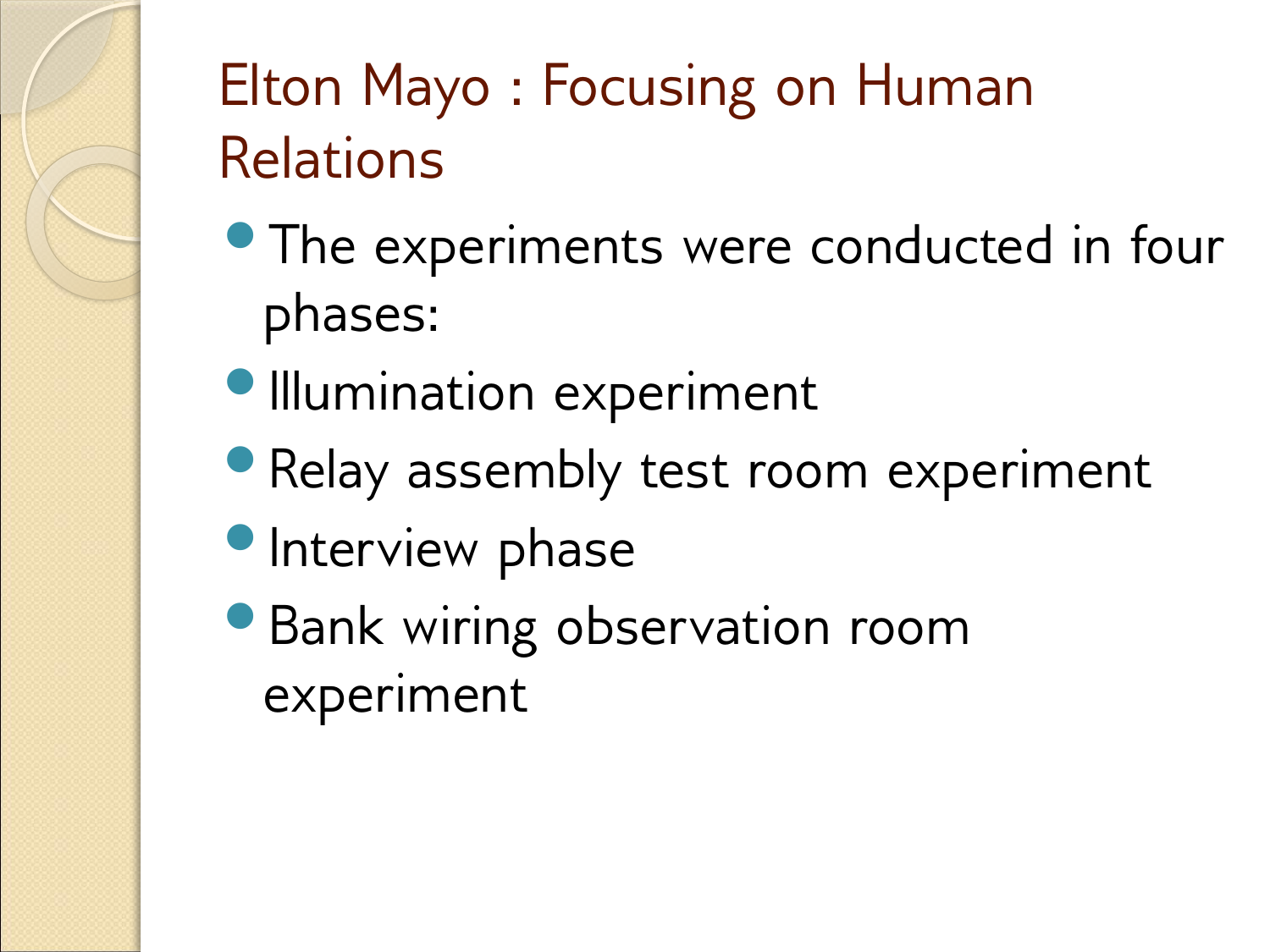

# Elton Mayo : Focusing on Human Relations
The experiments were conducted in four phases:
Illumination experiment
Relay assembly test room experiment
Interview phase
Bank wiring observation room experiment